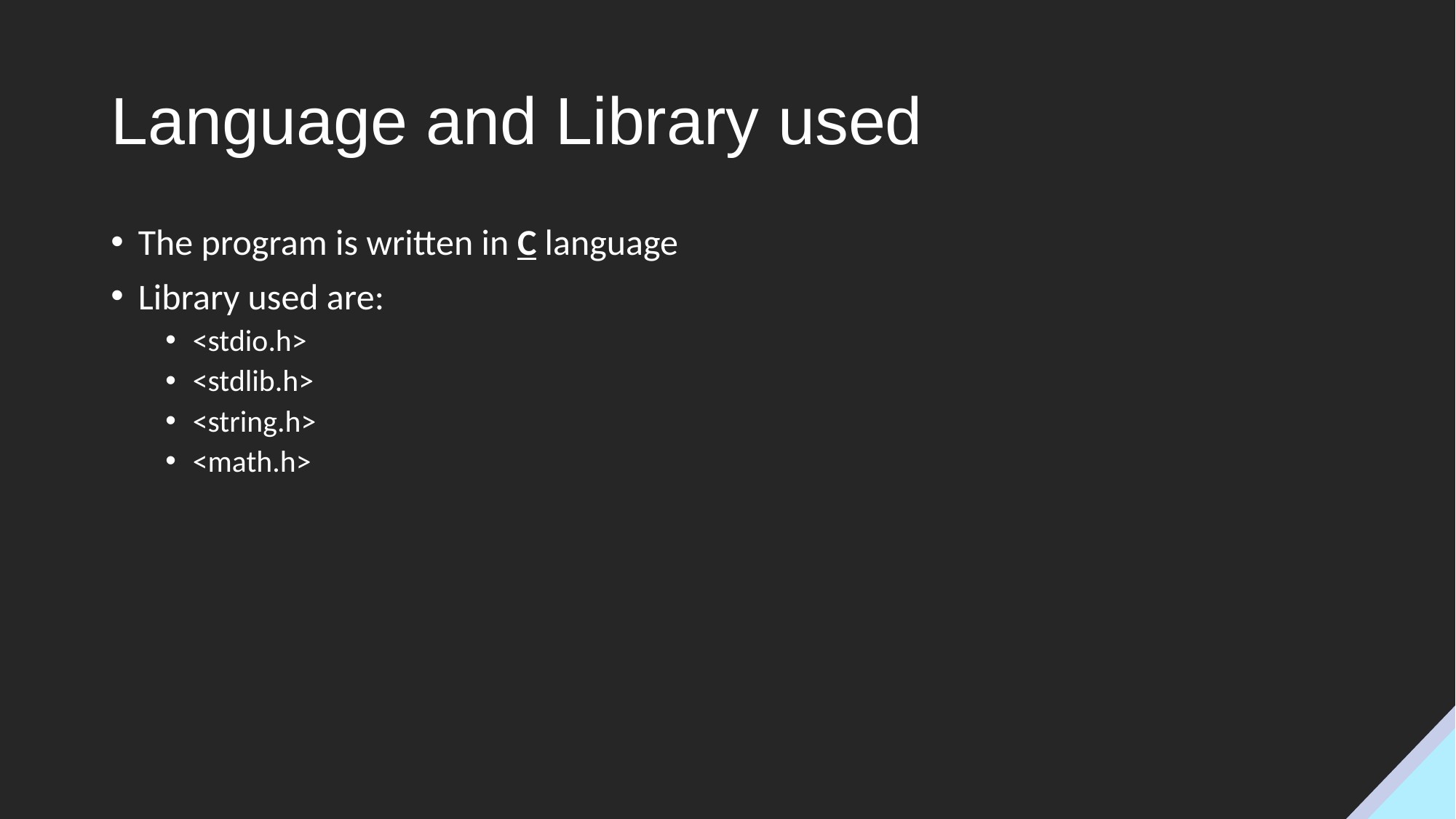

# Language and Library used
The program is written in C language
Library used are:
<stdio.h>
<stdlib.h>
<string.h>
<math.h>